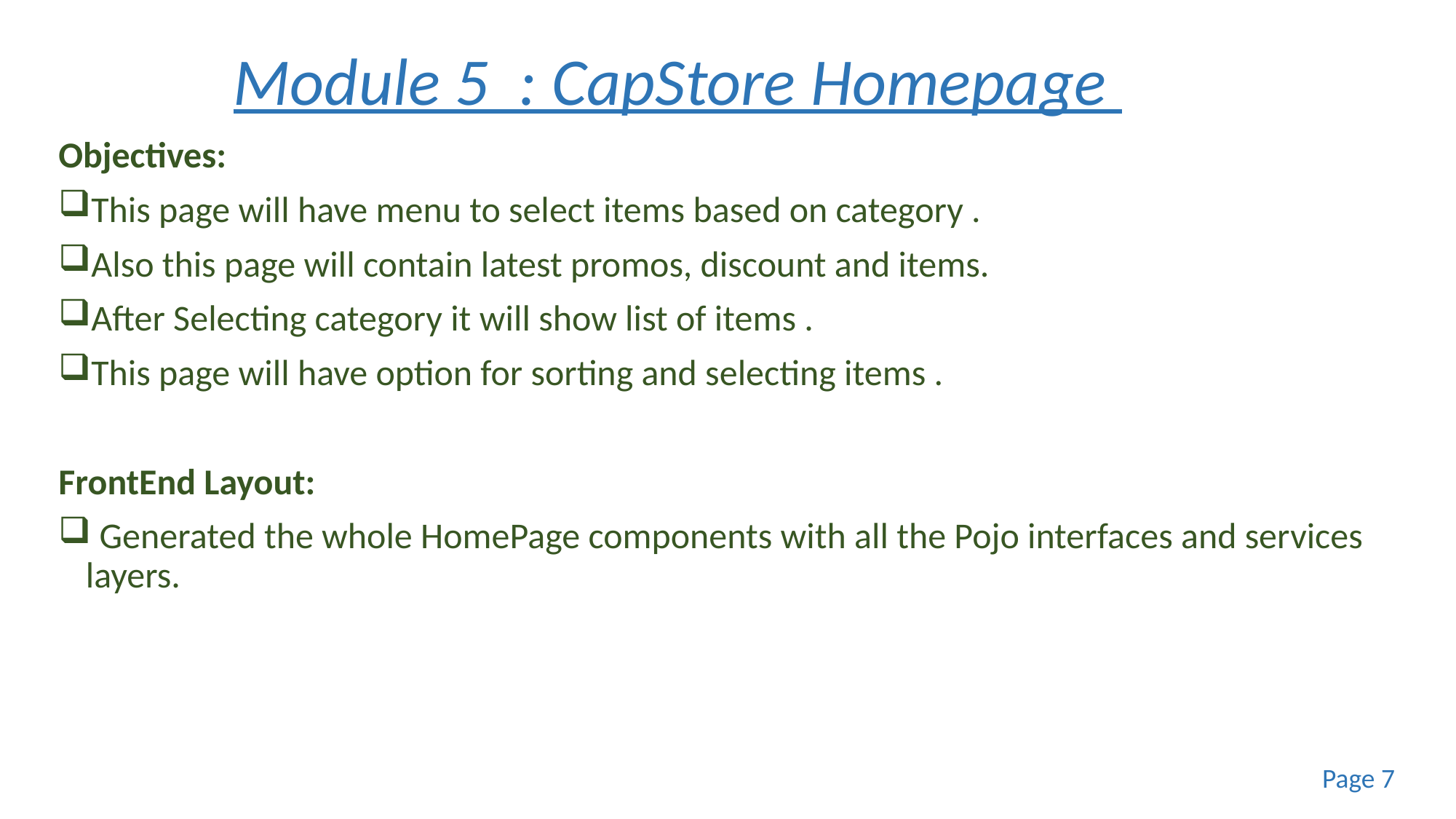

# Module 5  : CapStore Homepage
Objectives:
This page will have menu to select items based on category .
Also this page will contain latest promos, discount and items.
After Selecting category it will show list of items .
This page will have option for sorting and selecting items .

FrontEnd Layout:
 Generated the whole HomePage components with all the Pojo interfaces and services layers.

   Page 7